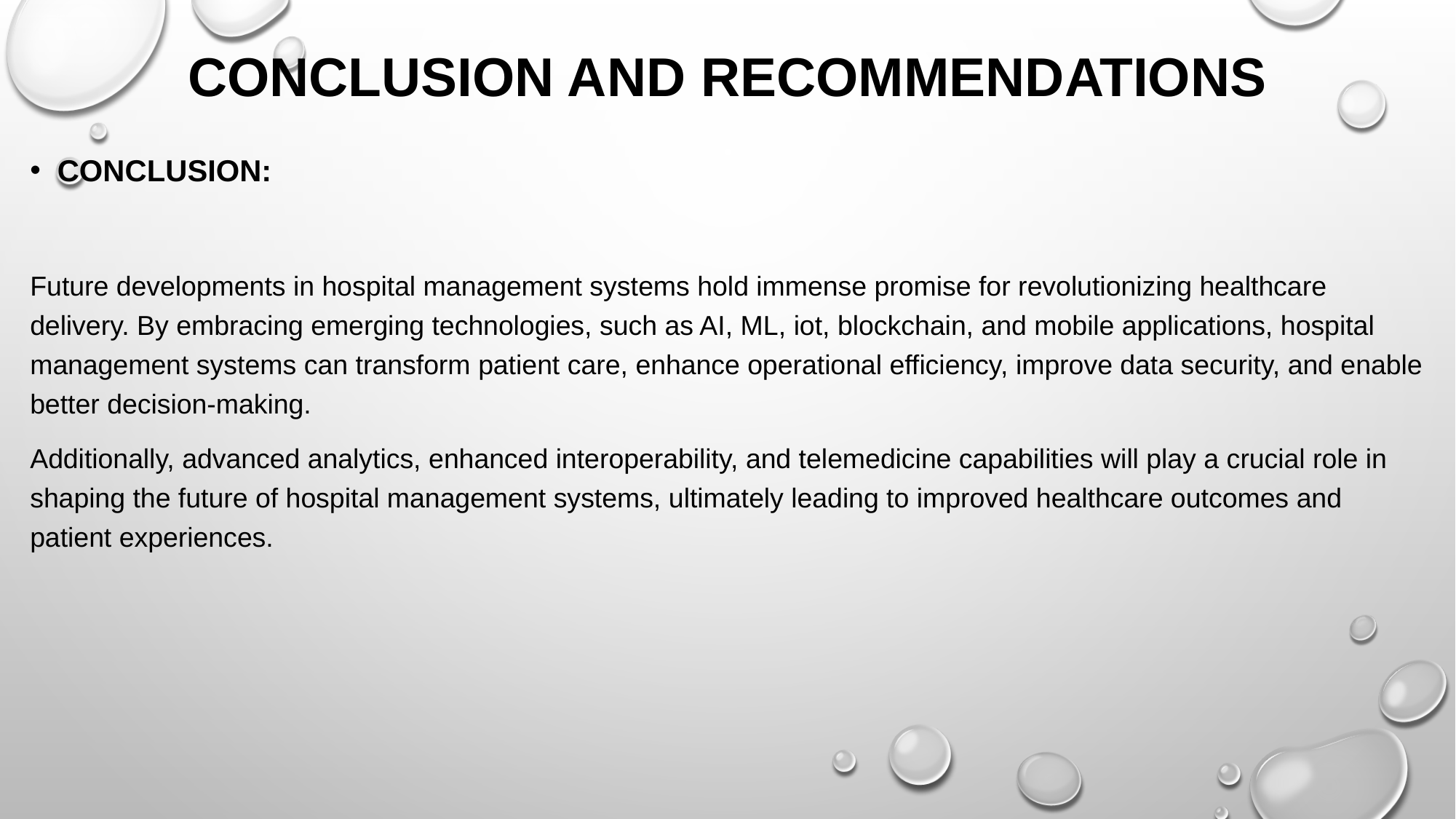

# CONCLUSION AND RECOMMENDATIONS
Conclusion:

Future developments in hospital management systems hold immense promise for revolutionizing healthcare delivery. By embracing emerging technologies, such as AI, ML, iot, blockchain, and mobile applications, hospital management systems can transform patient care, enhance operational efficiency, improve data security, and enable better decision-making.
Additionally, advanced analytics, enhanced interoperability, and telemedicine capabilities will play a crucial role in shaping the future of hospital management systems, ultimately leading to improved healthcare outcomes and patient experiences.